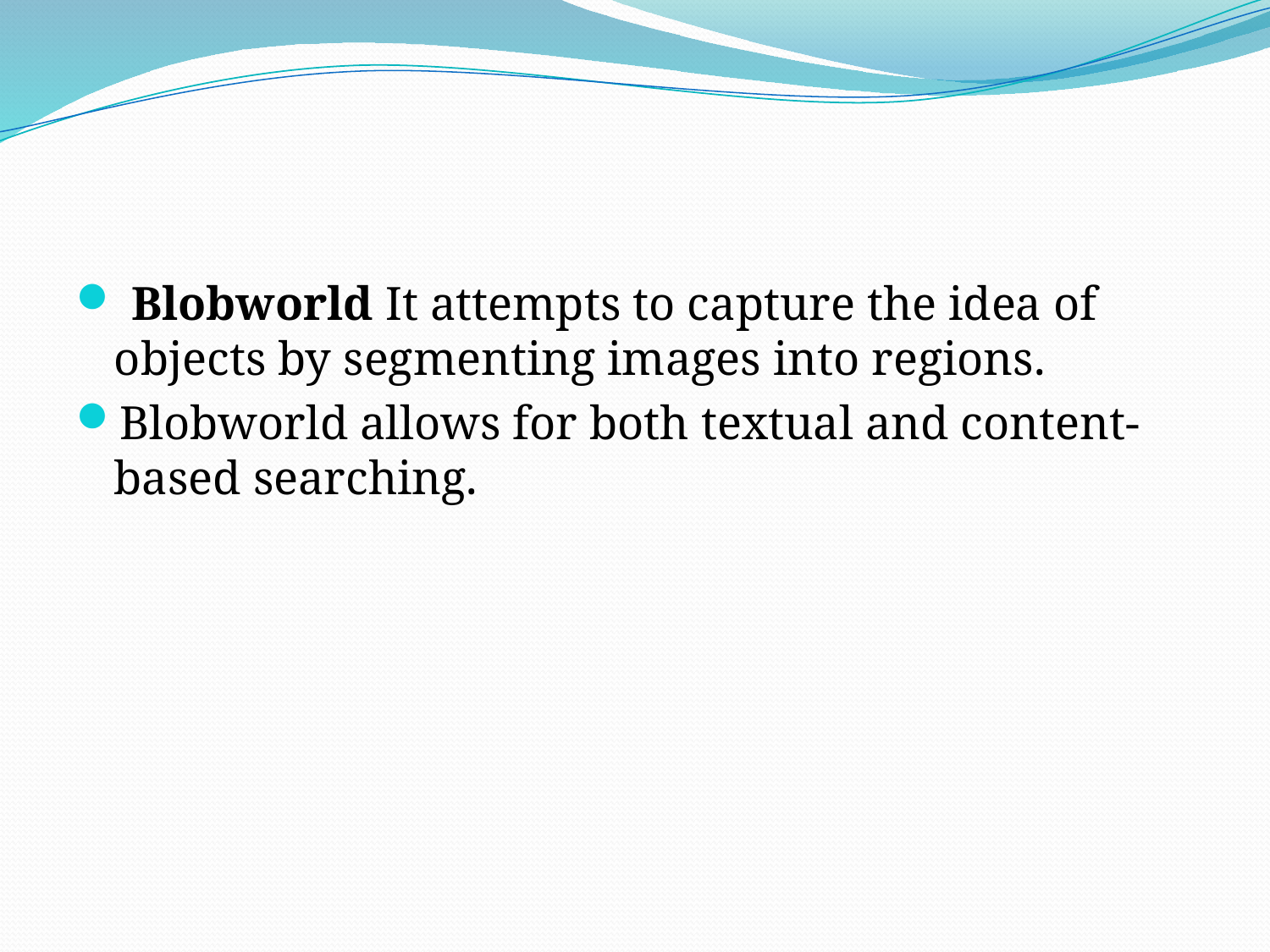

#
 Blobworld It attempts to capture the idea of objects by segmenting images into regions.
Blobworld allows for both textual and content-based searching.